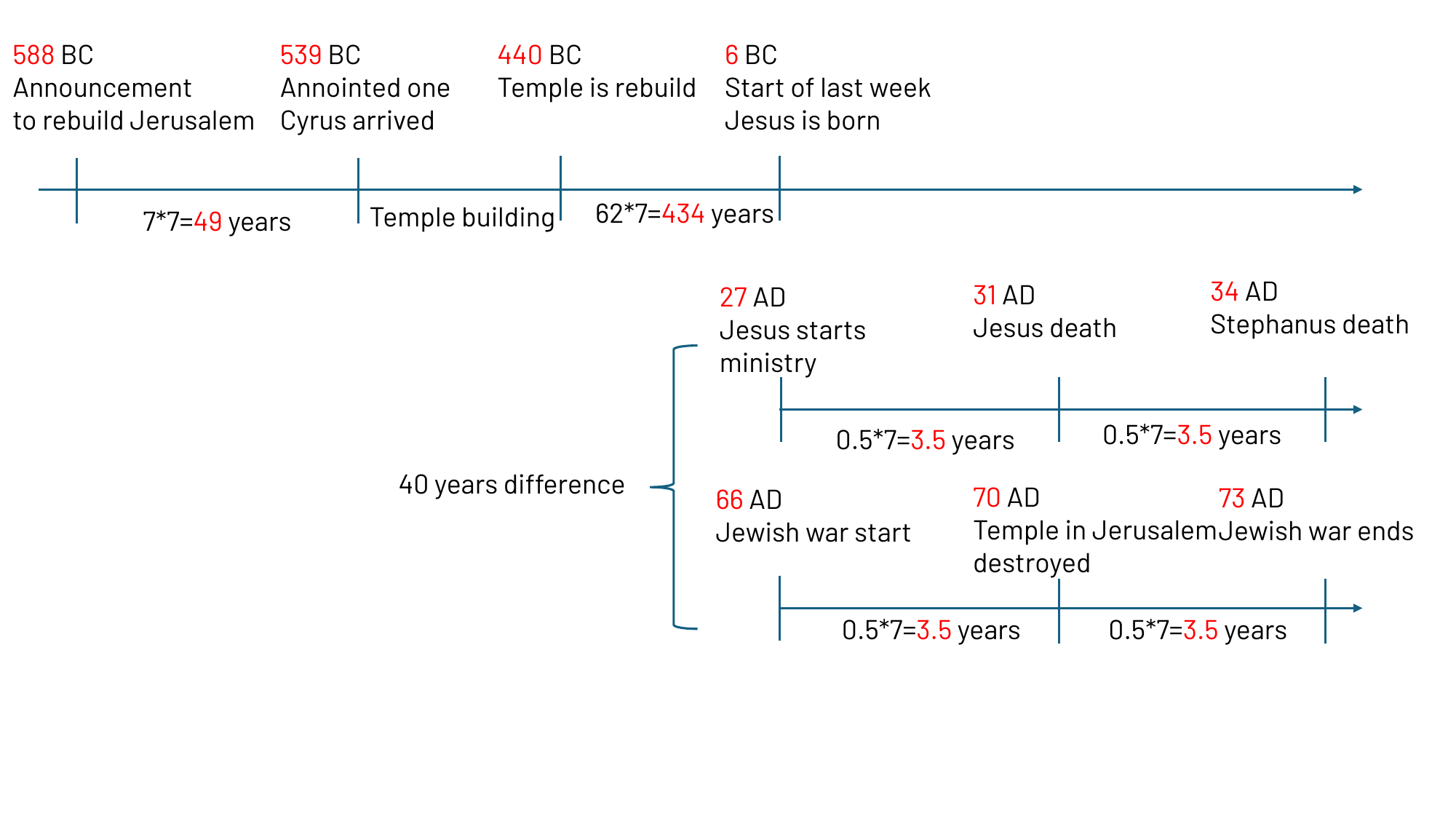

588 BC
Announcement
to rebuild Jerusalem
539 BC
Annointed one
Cyrus arrived
440 BC
Temple is rebuild
6 BC
Start of last week
Jesus is born
62*7=434 years
Temple building
7*7=49 years
34 AD
Stephanus death
31 AD
Jesus death
27 AD
Jesus starts
ministry

0.5*7=3.5 years
0.5*7=3.5 years
40 years difference
70 AD
Temple in Jerusalem
destroyed
73 AD
Jewish war ends
66 AD
Jewish war start
0.5*7=3.5 years
0.5*7=3.5 years